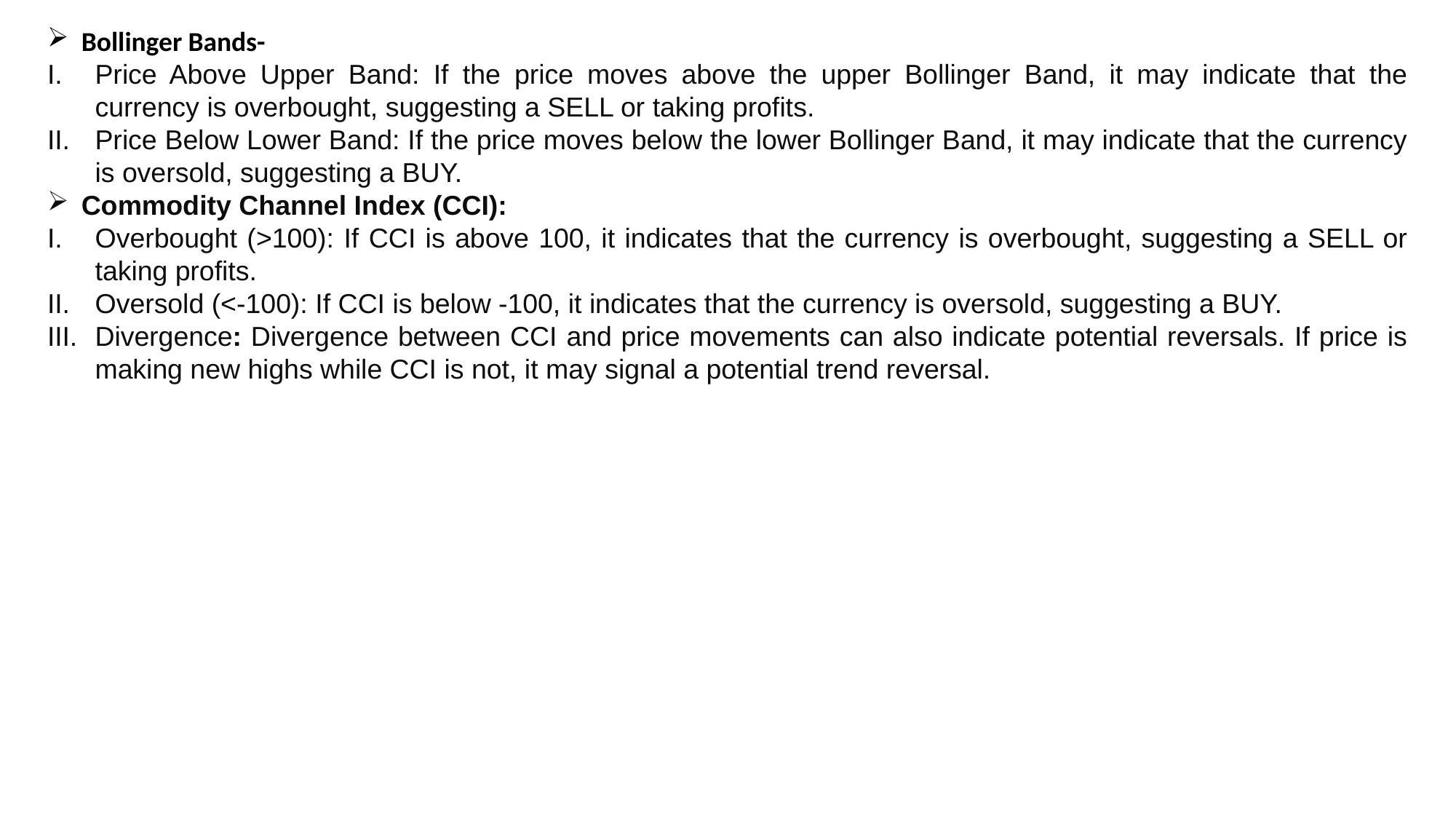

Bollinger Bands-
Price Above Upper Band: If the price moves above the upper Bollinger Band, it may indicate that the currency is overbought, suggesting a SELL or taking profits.
Price Below Lower Band: If the price moves below the lower Bollinger Band, it may indicate that the currency is oversold, suggesting a BUY.
Commodity Channel Index (CCI):
Overbought (>100): If CCI is above 100, it indicates that the currency is overbought, suggesting a SELL or taking profits.
Oversold (<-100): If CCI is below -100, it indicates that the currency is oversold, suggesting a BUY.
Divergence: Divergence between CCI and price movements can also indicate potential reversals. If price is making new highs while CCI is not, it may signal a potential trend reversal.